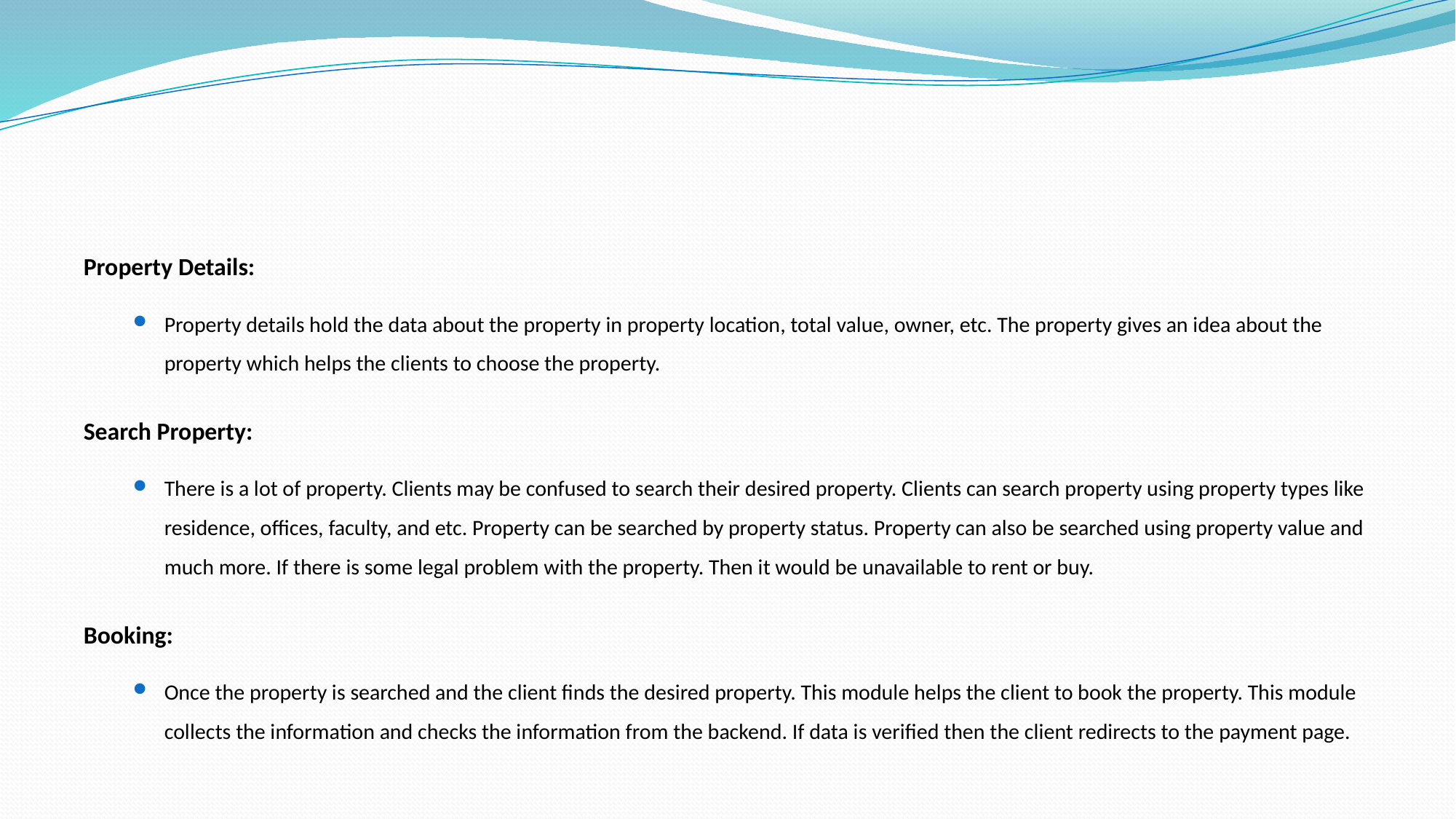

#
Property Details:
Property details hold the data about the property in property location, total value, owner, etc. The property gives an idea about the property which helps the clients to choose the property.
Search Property:
There is a lot of property. Clients may be confused to search their desired property. Clients can search property using property types like residence, offices, faculty, and etc. Property can be searched by property status. Property can also be searched using property value and much more. If there is some legal problem with the property. Then it would be unavailable to rent or buy.
Booking:
Once the property is searched and the client finds the desired property. This module helps the client to book the property. This module collects the information and checks the information from the backend. If data is verified then the client redirects to the payment page.